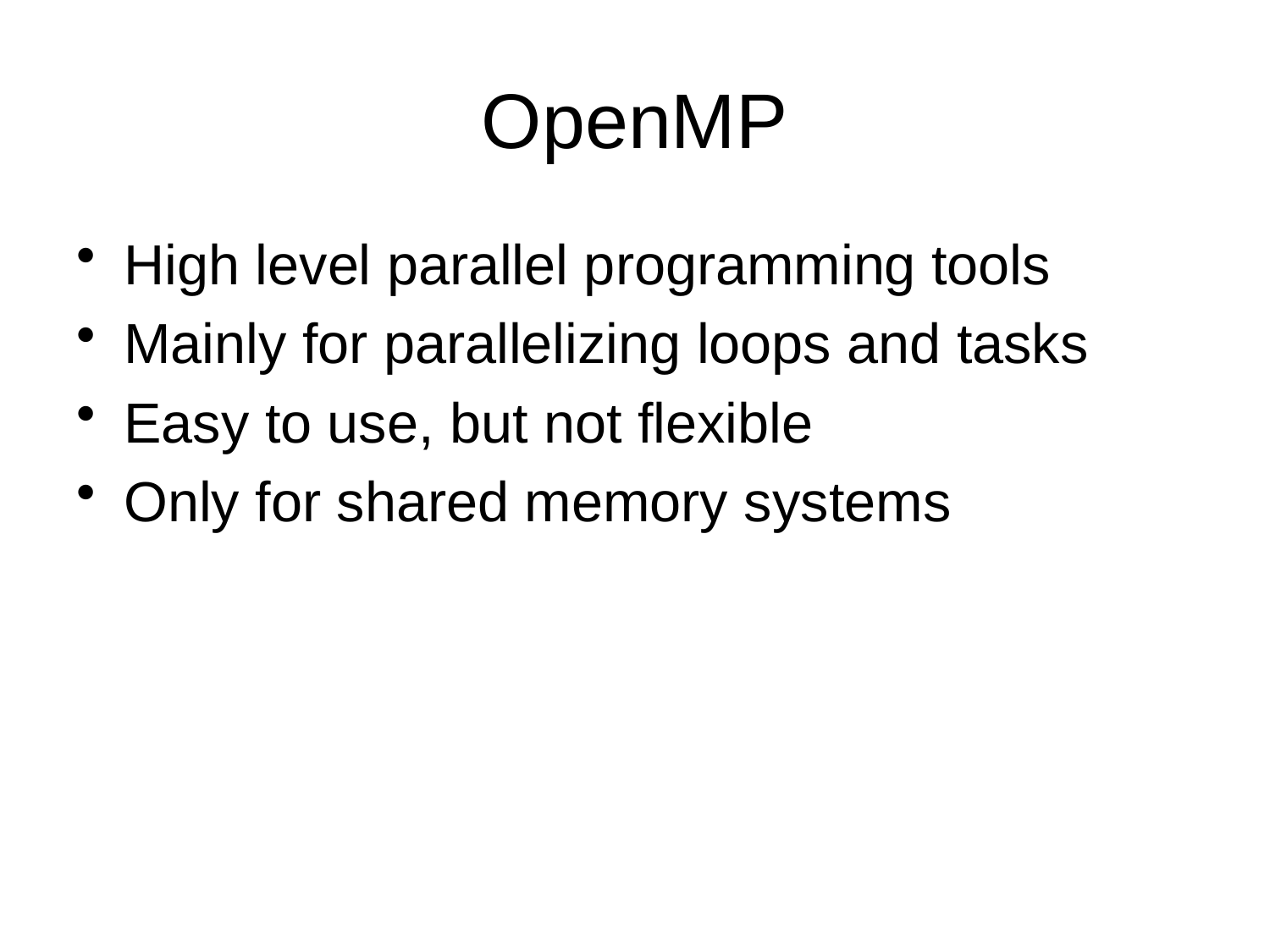

# OpenMP
High level parallel programming tools
Mainly for parallelizing loops and tasks
Easy to use, but not flexible
Only for shared memory systems